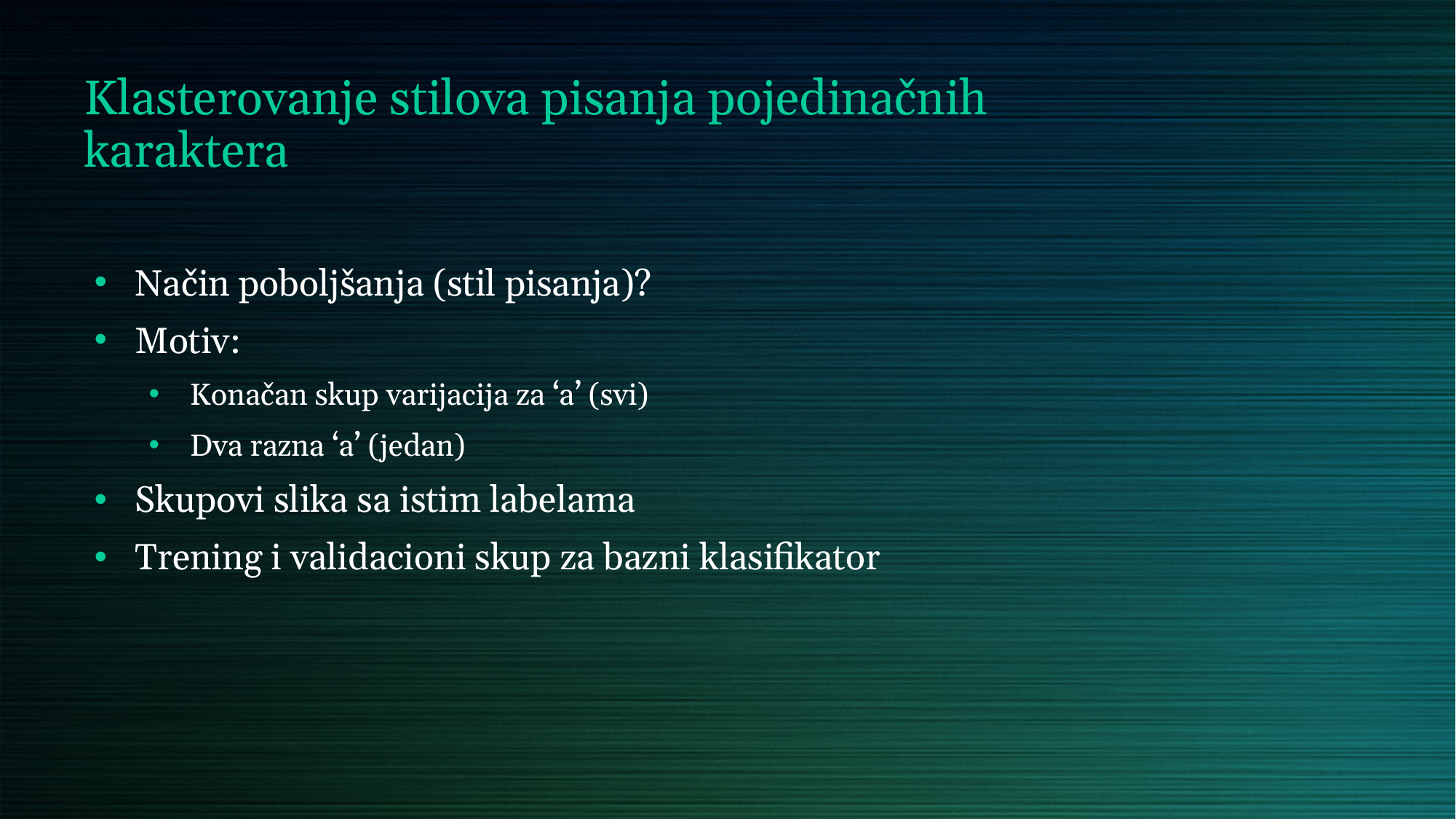

# Klasterovanje stilova pisanja pojedinačnih karaktera
Način poboljšanja (stil pisanja)?
Motiv:
Konačan skup varijacija za ‘a’ (svi)
Dva razna ‘a’ (jedan)
Skupovi slika sa istim labelama
Trening i validacioni skup za bazni klasifikator